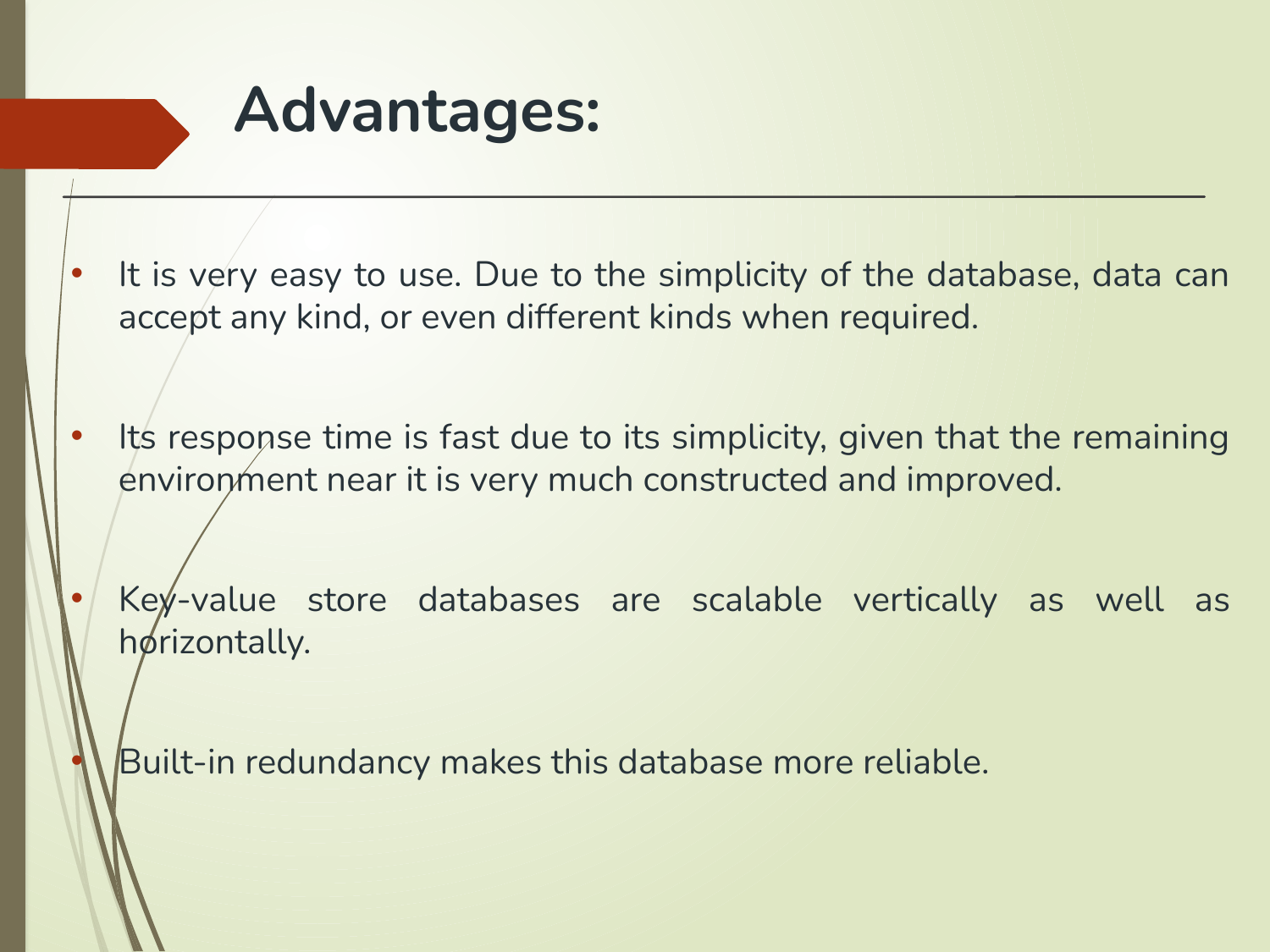

# Advantages:
It is very easy to use. Due to the simplicity of the database, data can accept any kind, or even different kinds when required.

Its response time is fast due to its simplicity, given that the remaining environment near it is very much constructed and improved.

Key-value store databases are scalable vertically as well as horizontally.

Built-in redundancy makes this database more reliable.